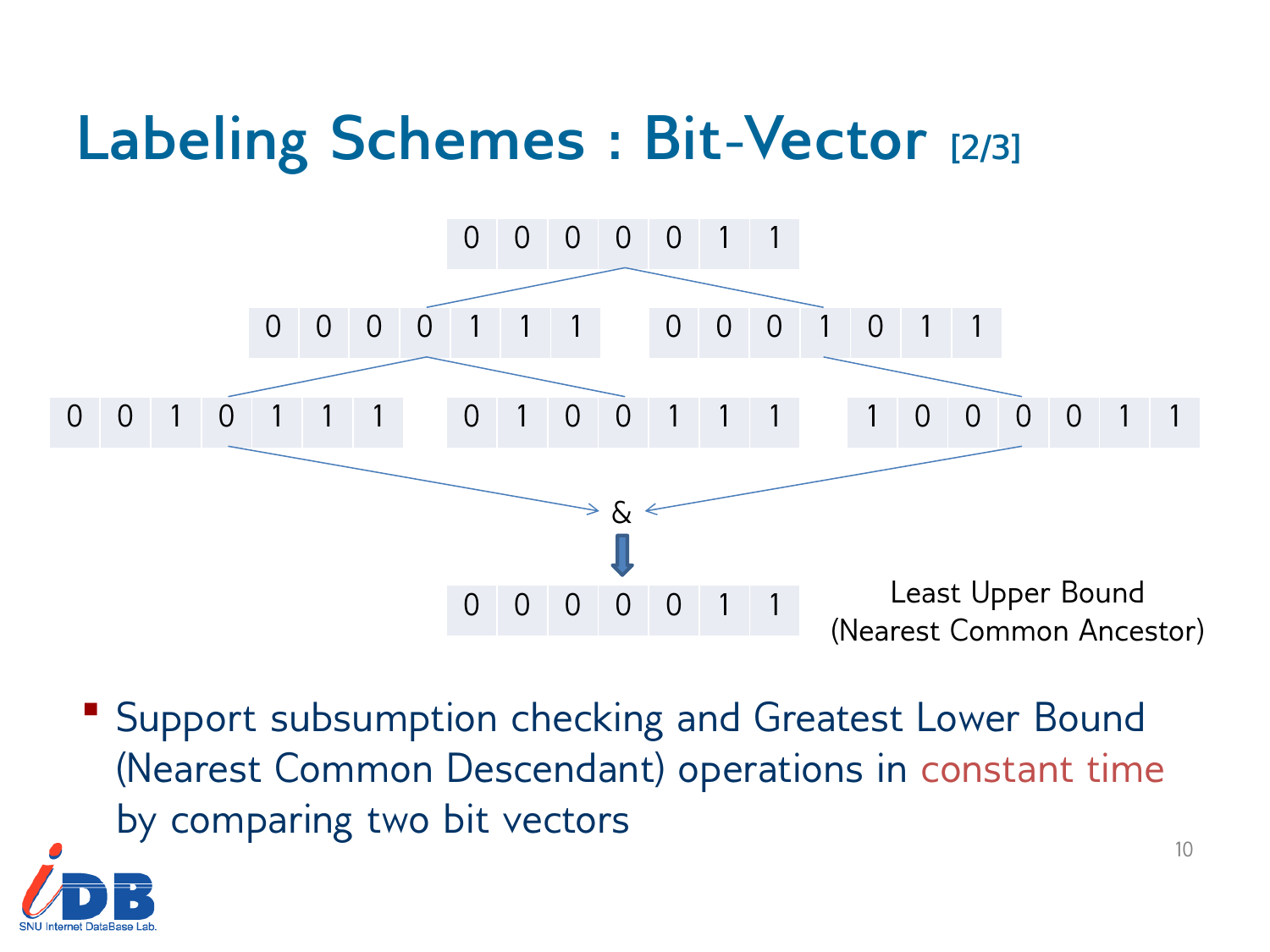

# Labeling Schemes : Bit-Vector [2/3]
| 0 | 0 | 0 | 0 | 0 | 1 | 1 |
| --- | --- | --- | --- | --- | --- | --- |

Support subsumption checking and Greatest Lower Bound (Nearest Common Descendant) operations in constant time by comparing two bit vectors
| 0 | 0 | 0 | 0 | 1 | 1 | 1 |
| --- | --- | --- | --- | --- | --- | --- |
| 0 | 0 | 0 | 1 | 0 | 1 | 1 |
| --- | --- | --- | --- | --- | --- | --- |
| 0 | 0 | 1 | 0 | 1 | 1 | 1 |
| --- | --- | --- | --- | --- | --- | --- |
| 0 | 1 | 0 | 0 | 1 | 1 | 1 |
| --- | --- | --- | --- | --- | --- | --- |
| 1 | 0 | 0 | 0 | 0 | 1 | 1 |
| --- | --- | --- | --- | --- | --- | --- |
&

Least Upper Bound
(Nearest Common Ancestor)
| 0 | 0 | 0 | 0 | 0 | 1 | 1 |
| --- | --- | --- | --- | --- | --- | --- |
10